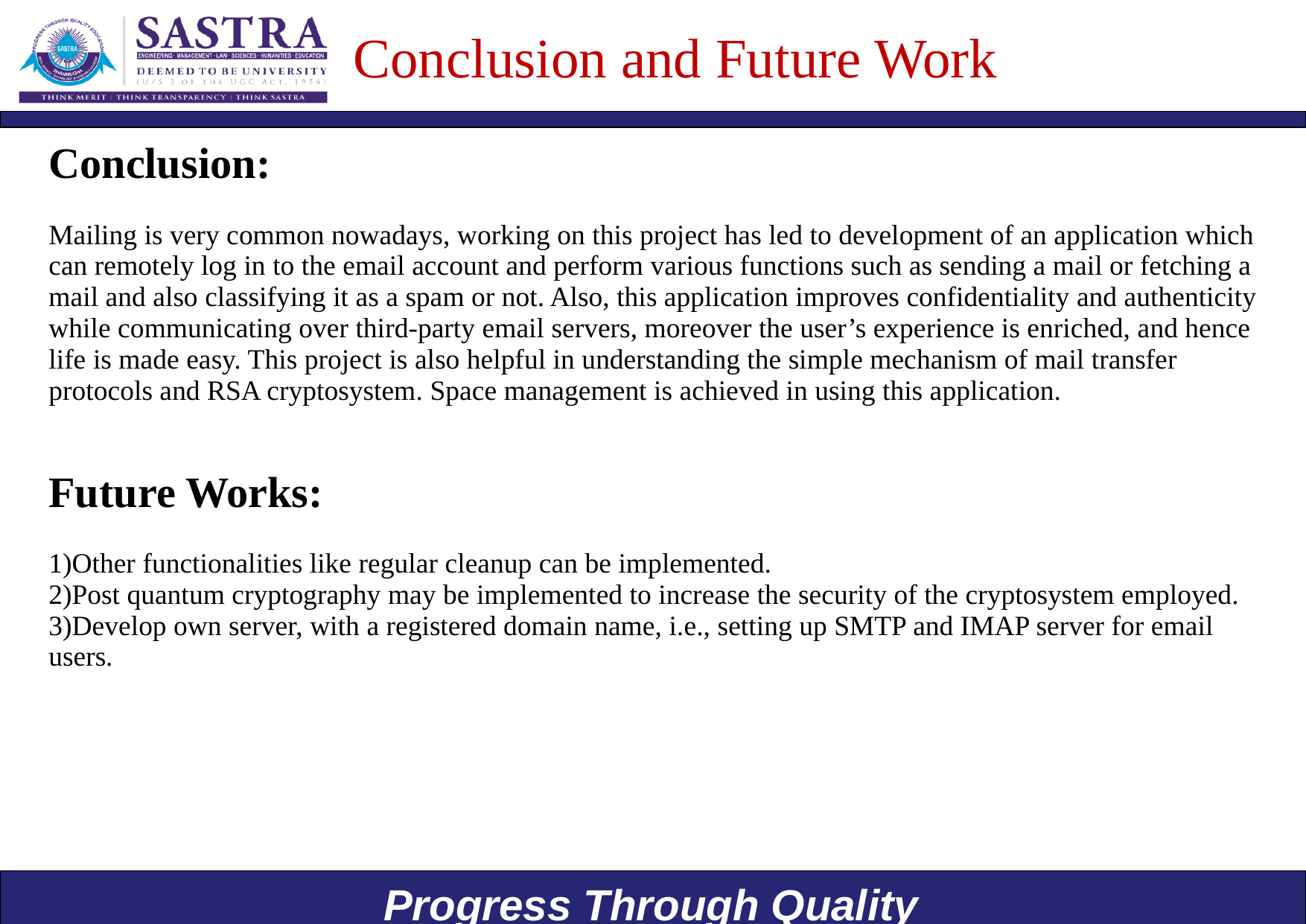

# Conclusion and Future Work
Conclusion:

Mailing is very common nowadays, working on this project has led to development of an application which can remotely log in to the email account and perform various functions such as sending a mail or fetching a mail and also classifying it as a spam or not. Also, this application improves confidentiality and authenticity while communicating over third-party email servers, moreover the user’s experience is enriched, and hence life is made easy. This project is also helpful in understanding the simple mechanism of mail transfer protocols and RSA cryptosystem. Space management is achieved in using this application.

Future Works:

1)Other functionalities like regular cleanup can be implemented.
2)Post quantum cryptography may be implemented to increase the security of the cryptosystem employed. 3)Develop own server, with a registered domain name, i.e., setting up SMTP and IMAP server for email users.